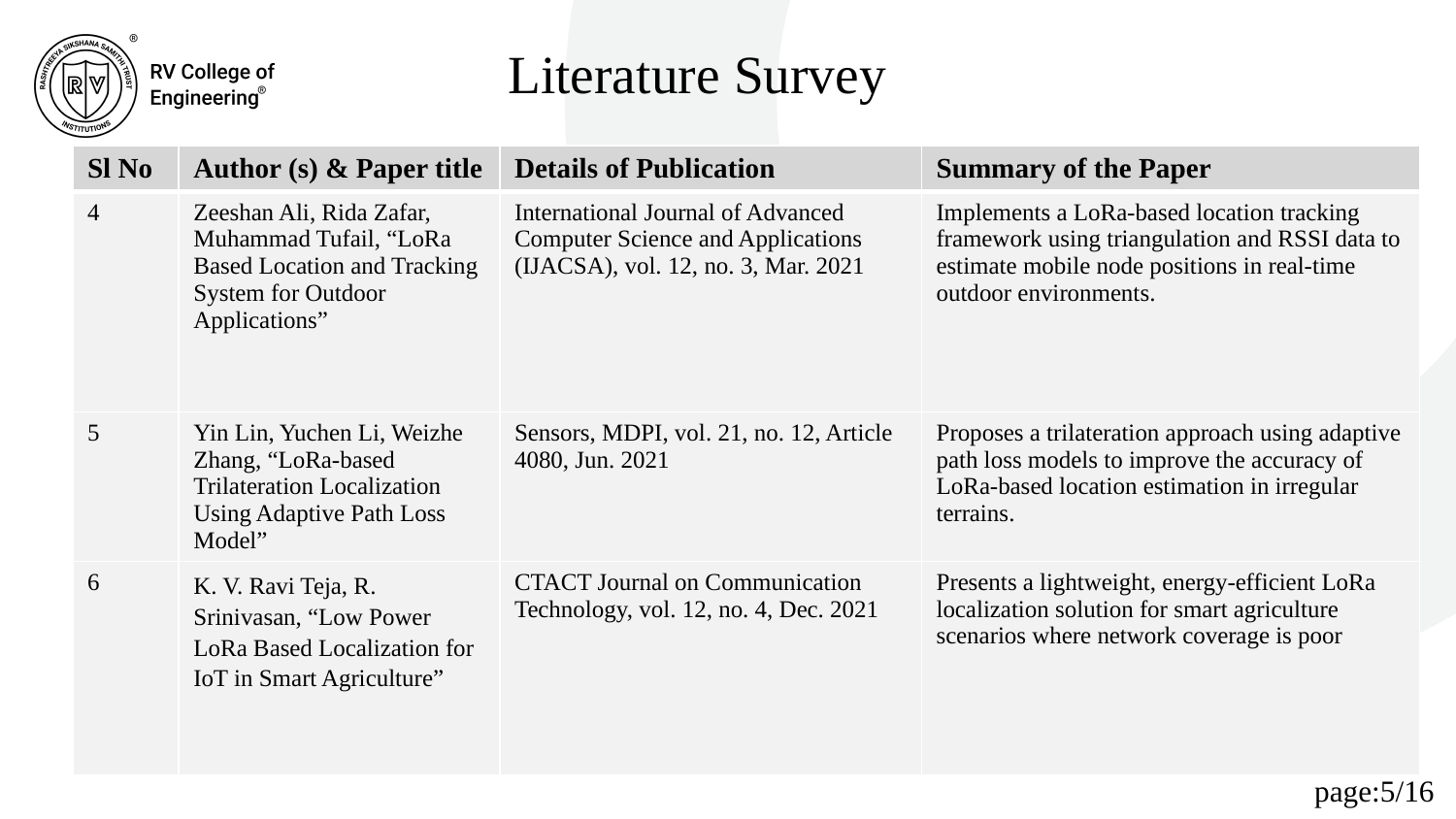

Literature Survey
| Sl No | Author (s) & Paper title | Details of Publication | Summary of the Paper |
| --- | --- | --- | --- |
| 4 | Zeeshan Ali, Rida Zafar, Muhammad Tufail, “LoRa Based Location and Tracking System for Outdoor Applications” | International Journal of Advanced Computer Science and Applications (IJACSA), vol. 12, no. 3, Mar. 2021 | Implements a LoRa-based location tracking framework using triangulation and RSSI data to estimate mobile node positions in real-time outdoor environments. |
| 5 | Yin Lin, Yuchen Li, Weizhe Zhang, “LoRa-based Trilateration Localization Using Adaptive Path Loss Model” | Sensors, MDPI, vol. 21, no. 12, Article 4080, Jun. 2021 | Proposes a trilateration approach using adaptive path loss models to improve the accuracy of LoRa-based location estimation in irregular terrains. |
| 6 | K. V. Ravi Teja, R. Srinivasan, “Low Power LoRa Based Localization for IoT in Smart Agriculture” | CTACT Journal on Communication Technology, vol. 12, no. 4, Dec. 2021 | Presents a lightweight, energy-efficient LoRa localization solution for smart agriculture scenarios where network coverage is poor |
page:5/16